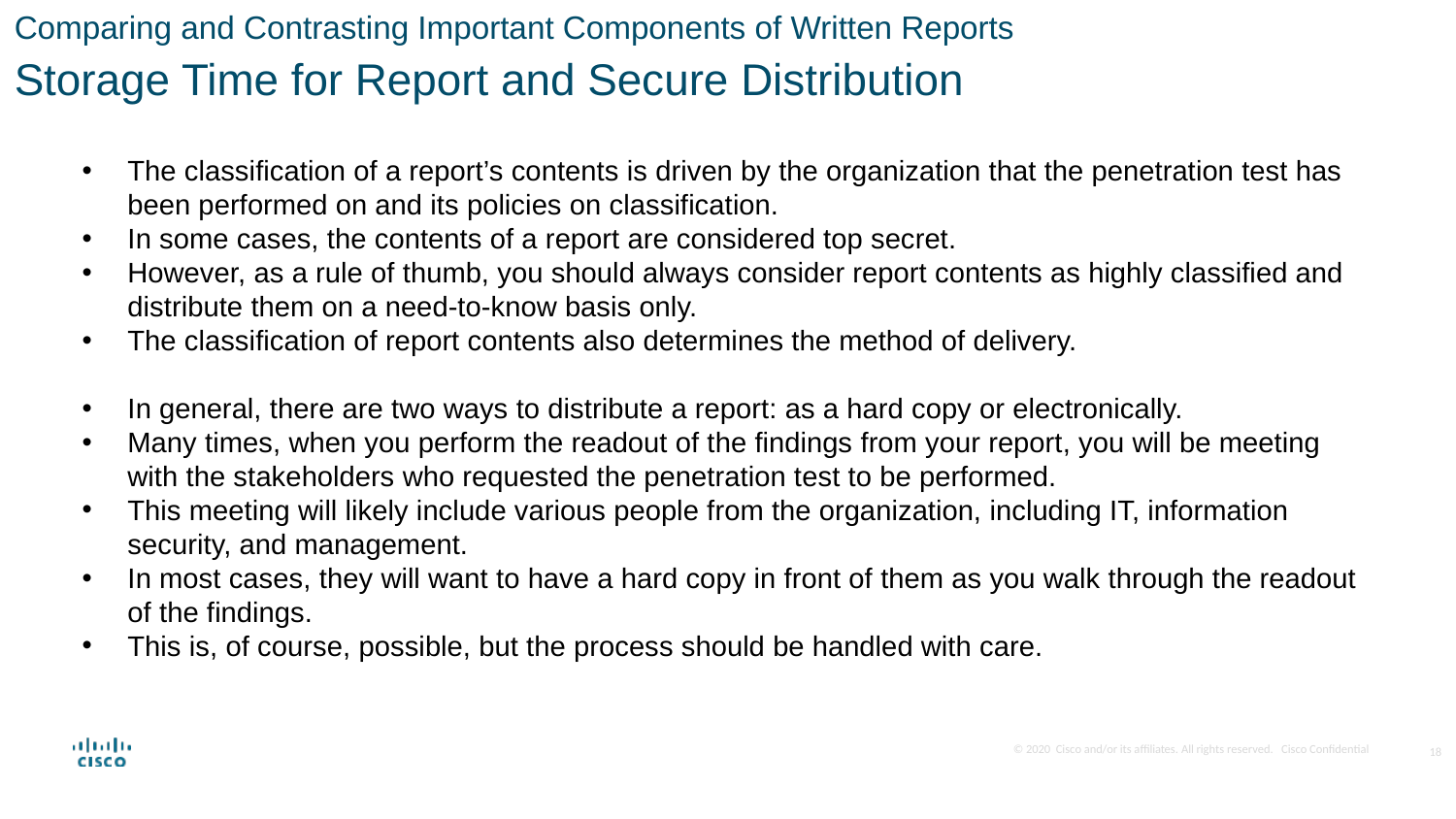

Comparing and Contrasting Important Components of Written Reports
Storage Time for Report and Secure Distribution
The classification of a report’s contents is driven by the organization that the penetration test has been performed on and its policies on classification.
In some cases, the contents of a report are considered top secret.
However, as a rule of thumb, you should always consider report contents as highly classified and distribute them on a need-to-know basis only.
The classification of report contents also determines the method of delivery.

In general, there are two ways to distribute a report: as a hard copy or electronically.
Many times, when you perform the readout of the findings from your report, you will be meeting with the stakeholders who requested the penetration test to be performed.
This meeting will likely include various people from the organization, including IT, information security, and management.
In most cases, they will want to have a hard copy in front of them as you walk through the readout of the findings.
This is, of course, possible, but the process should be handled with care.
18